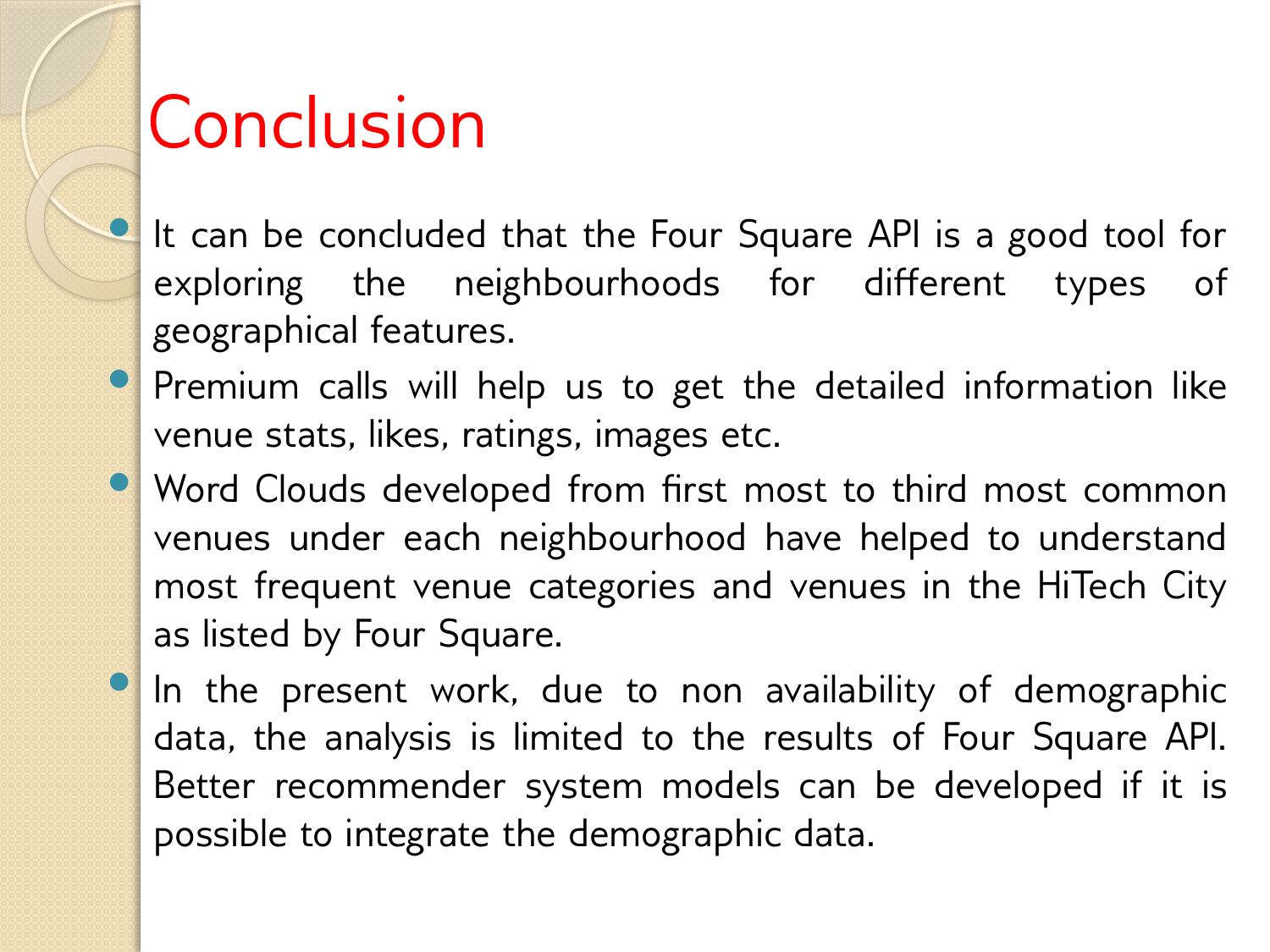

# Conclusion
It can be concluded that the Four Square API is a good tool for exploring the neighbourhoods for different types of geographical features.
Premium calls will help us to get the detailed information like venue stats, likes, ratings, images etc.
Word Clouds developed from first most to third most common venues under each neighbourhood have helped to understand most frequent venue categories and venues in the HiTech City as listed by Four Square.
In the present work, due to non availability of demographic data, the analysis is limited to the results of Four Square API. Better recommender system models can be developed if it is possible to integrate the demographic data.